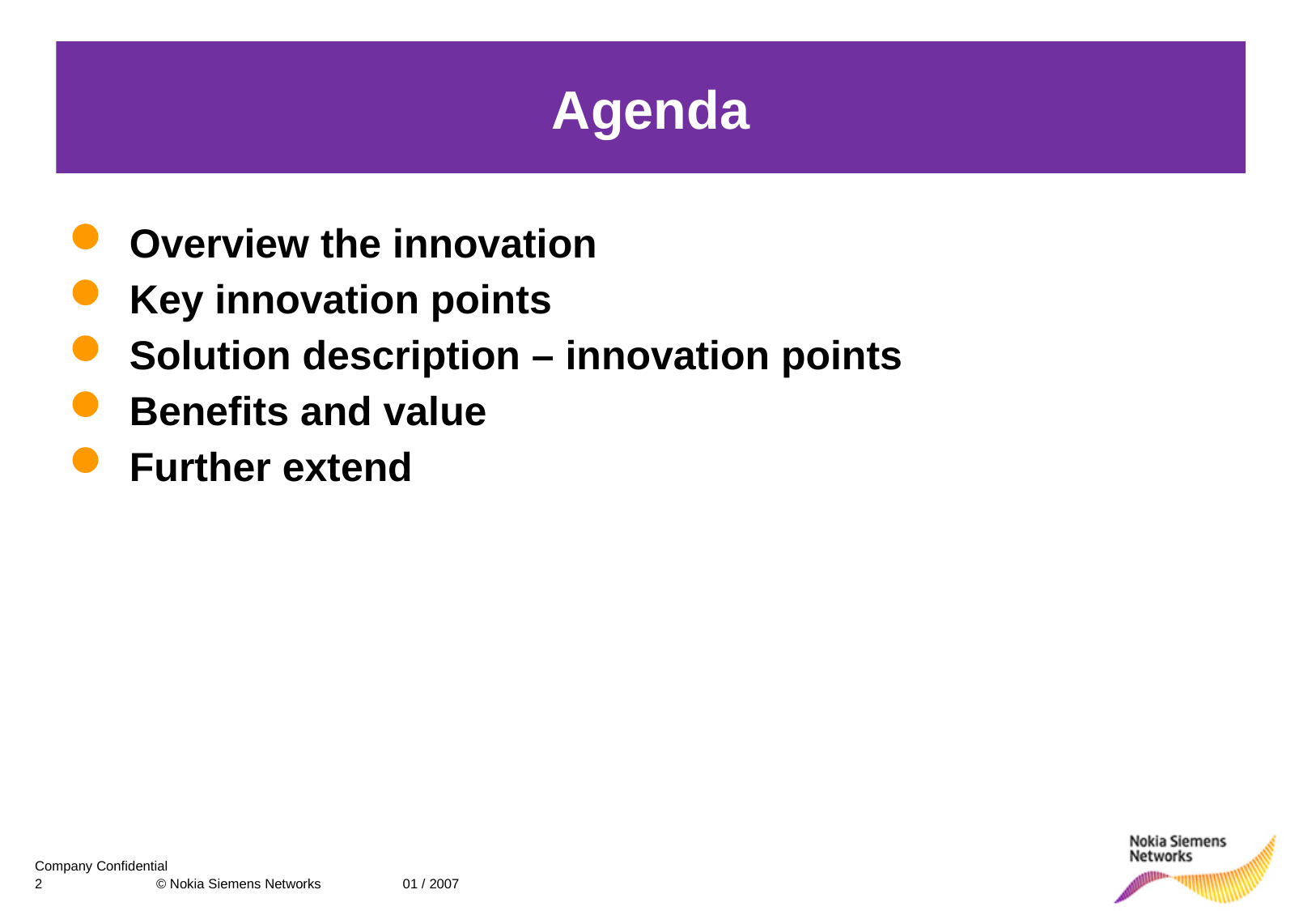

Agenda

Overview the innovation
Key innovation points
Solution description – innovation points
Benefits and value
Further extend